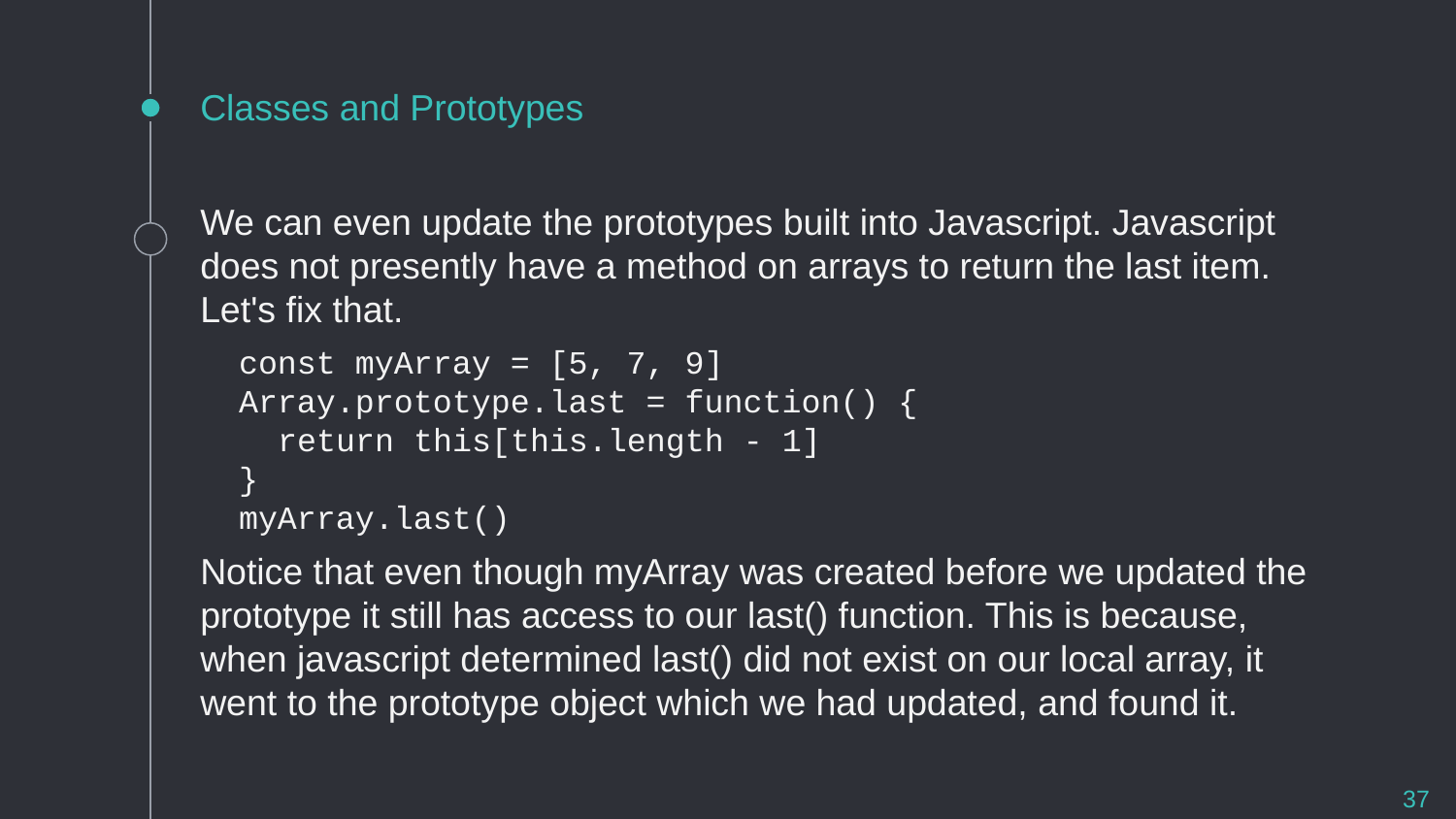

# Classes and Prototypes
We can even update the prototypes built into Javascript. Javascript does not presently have a method on arrays to return the last item. Let's fix that.
  const myArray = [5, 7, 9]
  Array.prototype.last = function() {
    return this[this.length - 1]
  }
  myArray.last()
Notice that even though myArray was created before we updated the prototype it still has access to our last() function. This is because, when javascript determined last() did not exist on our local array, it went to the prototype object which we had updated, and found it.
37